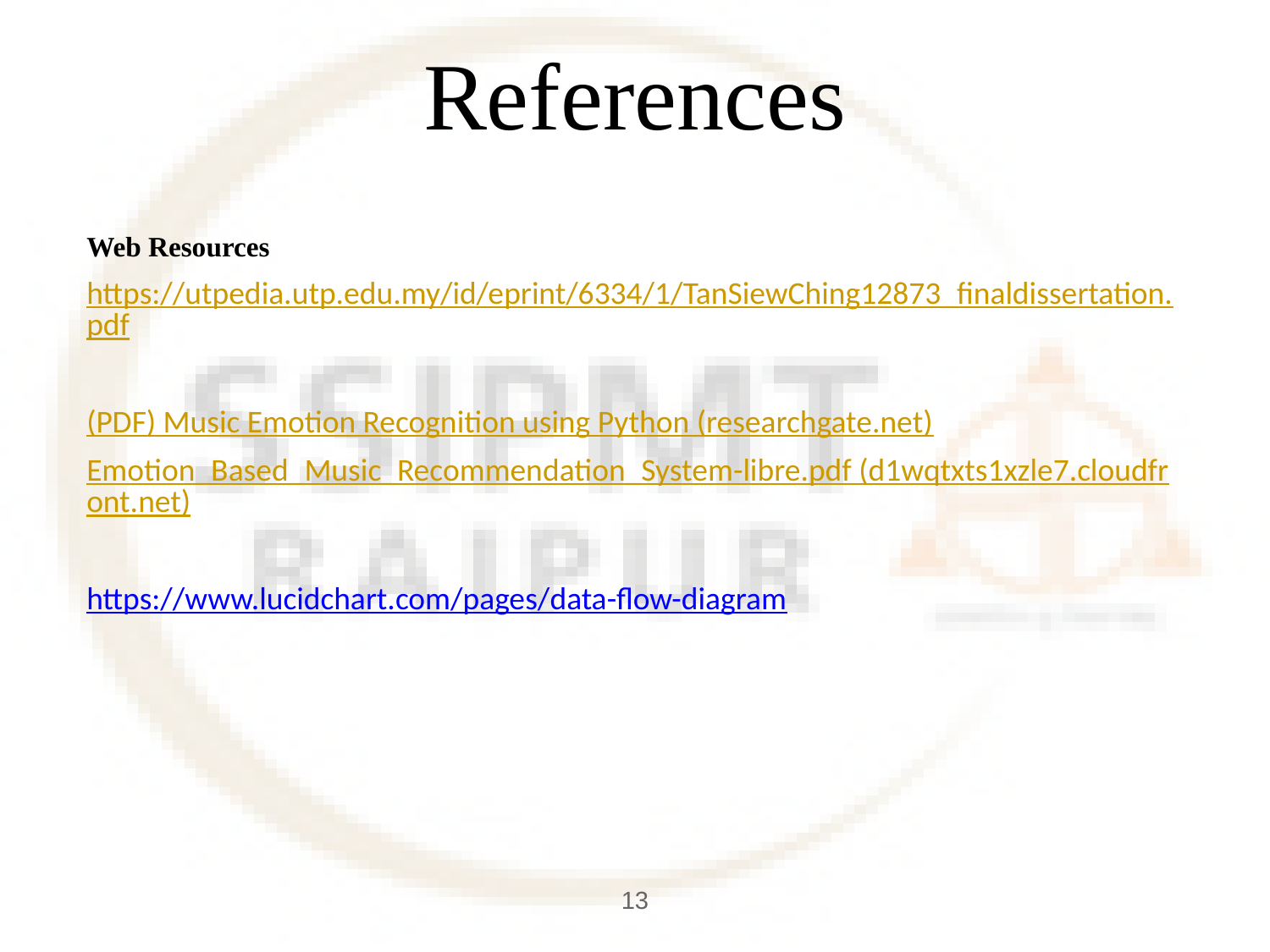

# References
Web Resources
https://utpedia.utp.edu.my/id/eprint/6334/1/TanSiewChing12873_finaldissertation.pdf

(PDF) Music Emotion Recognition using Python (researchgate.net)
Emotion_Based_Music_Recommendation_System-libre.pdf (d1wqtxts1xzle7.cloudfront.net)

https://www.lucidchart.com/pages/data-flow-diagram

13